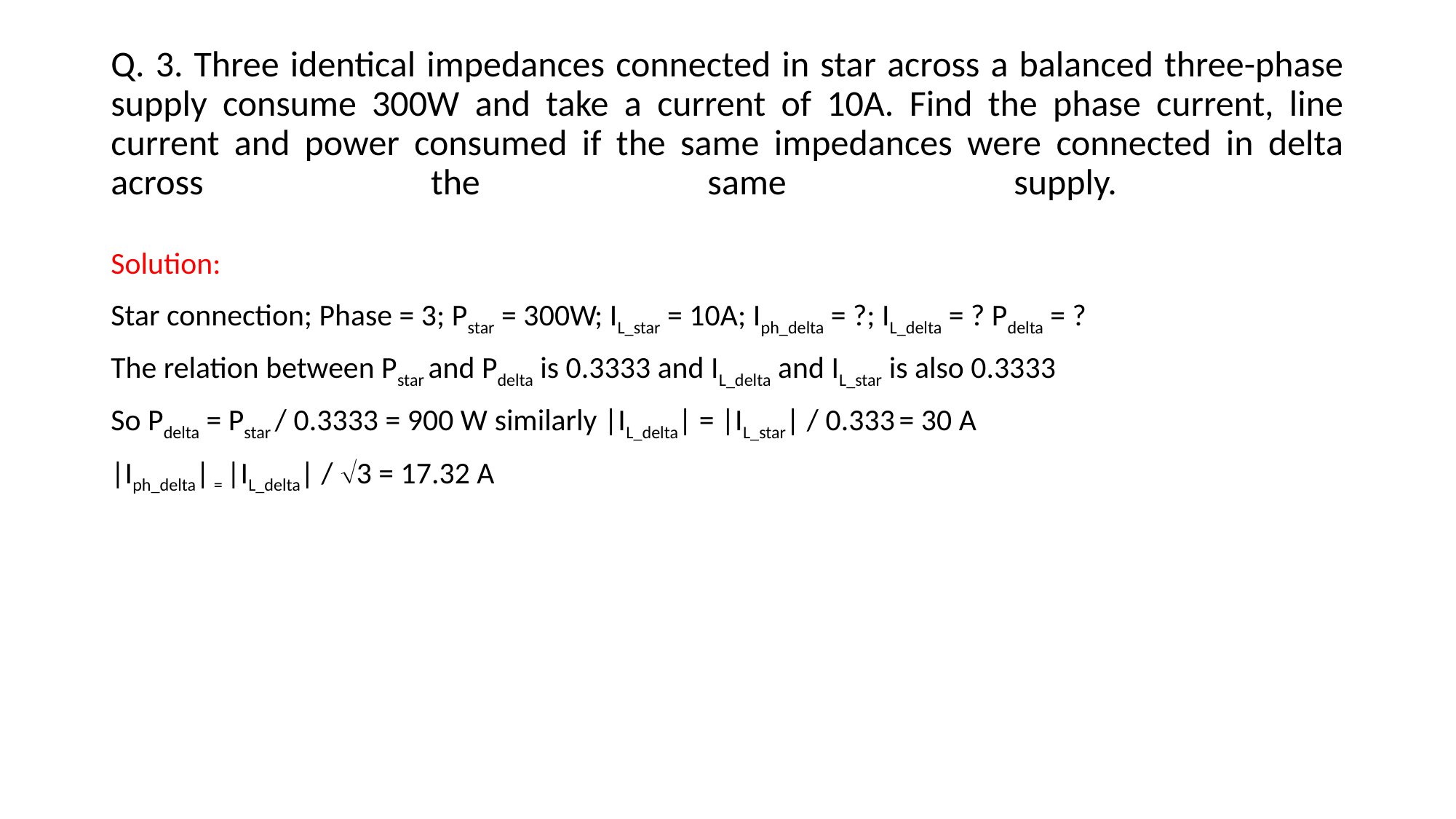

# Q. 3. Three identical impedances connected in star across a balanced three-phase supply consume 300W and take a current of 10A. Find the phase current, line current and power consumed if the same impedances were connected in delta across the same supply.
Solution:
Star connection; Phase = 3; Pstar = 300W; IL_star = 10A; Iph_delta = ?; IL_delta = ? Pdelta = ?
The relation between Pstar and Pdelta is 0.3333 and IL_delta and IL_star is also 0.3333
So Pdelta = Pstar / 0.3333 = 900 W similarly |IL_delta| = |IL_star| / 0.333 = 30 A
|Iph_delta| = |IL_delta| / √3 = 17.32 A